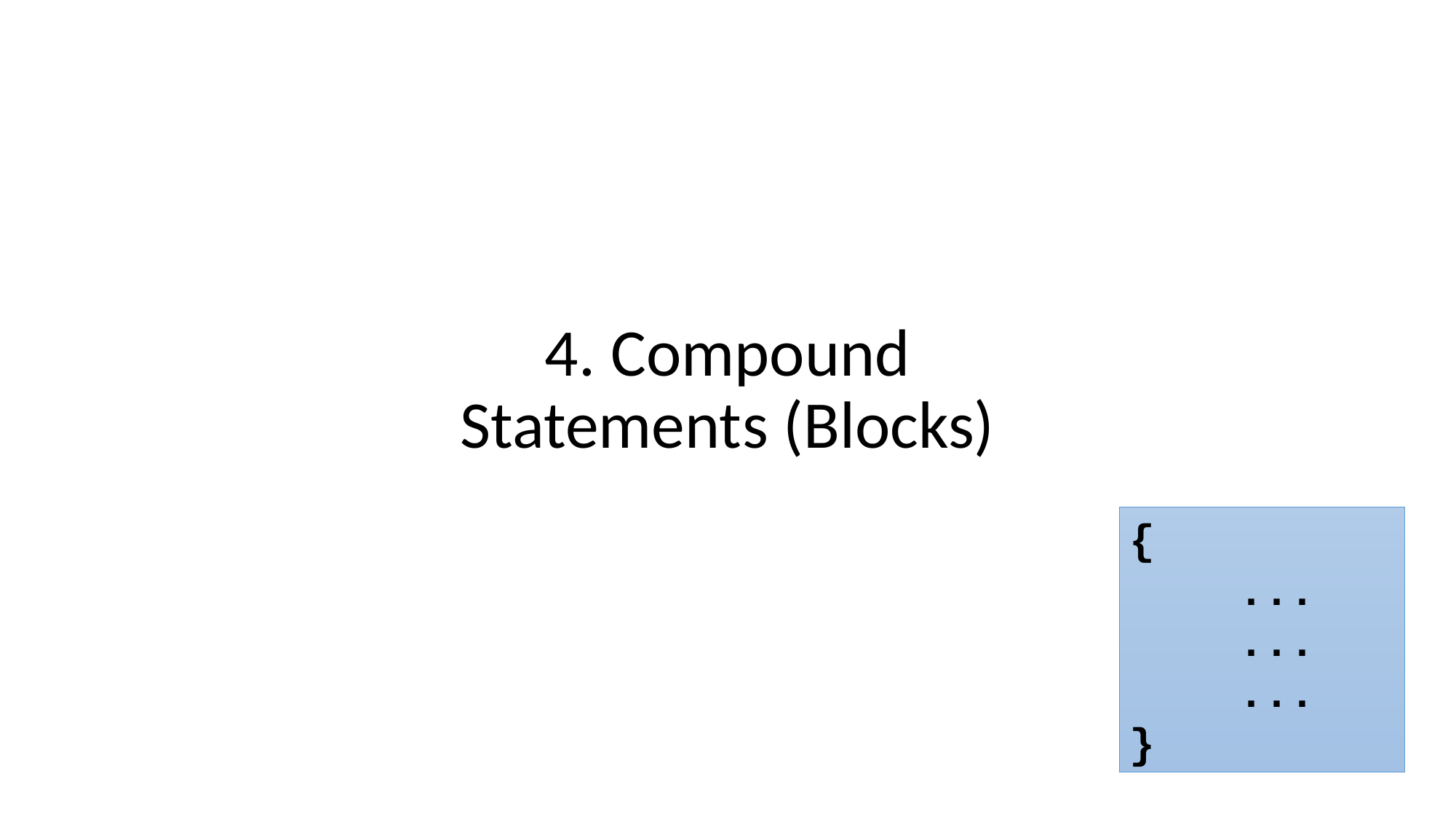

# 4. Compound Statements (Blocks)
{
	...
	...
	...
}